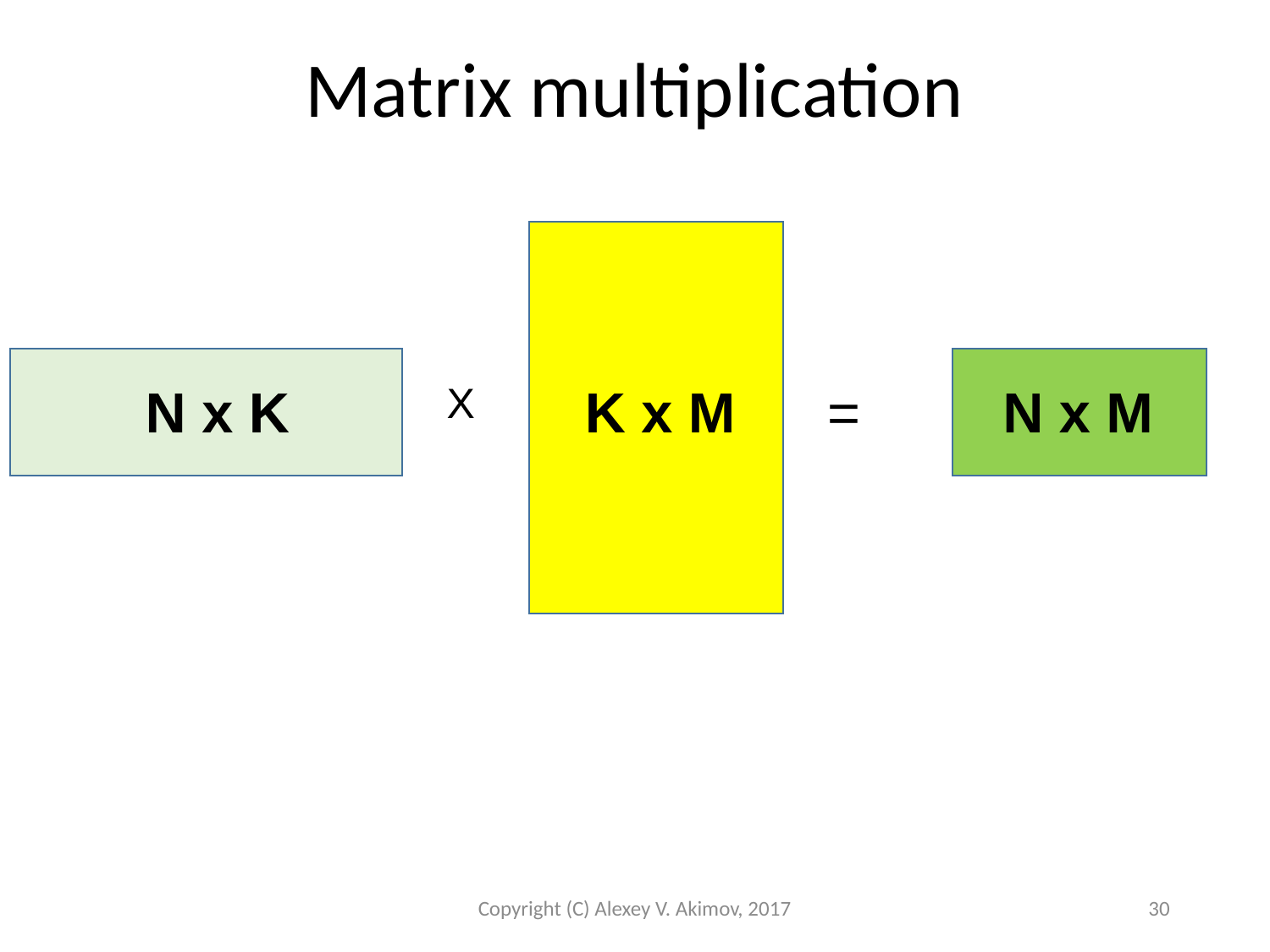

Matrix multiplication

 N x K
X
K x M
=
 N x M
Copyright (C) Alexey V. Akimov, 2017
30